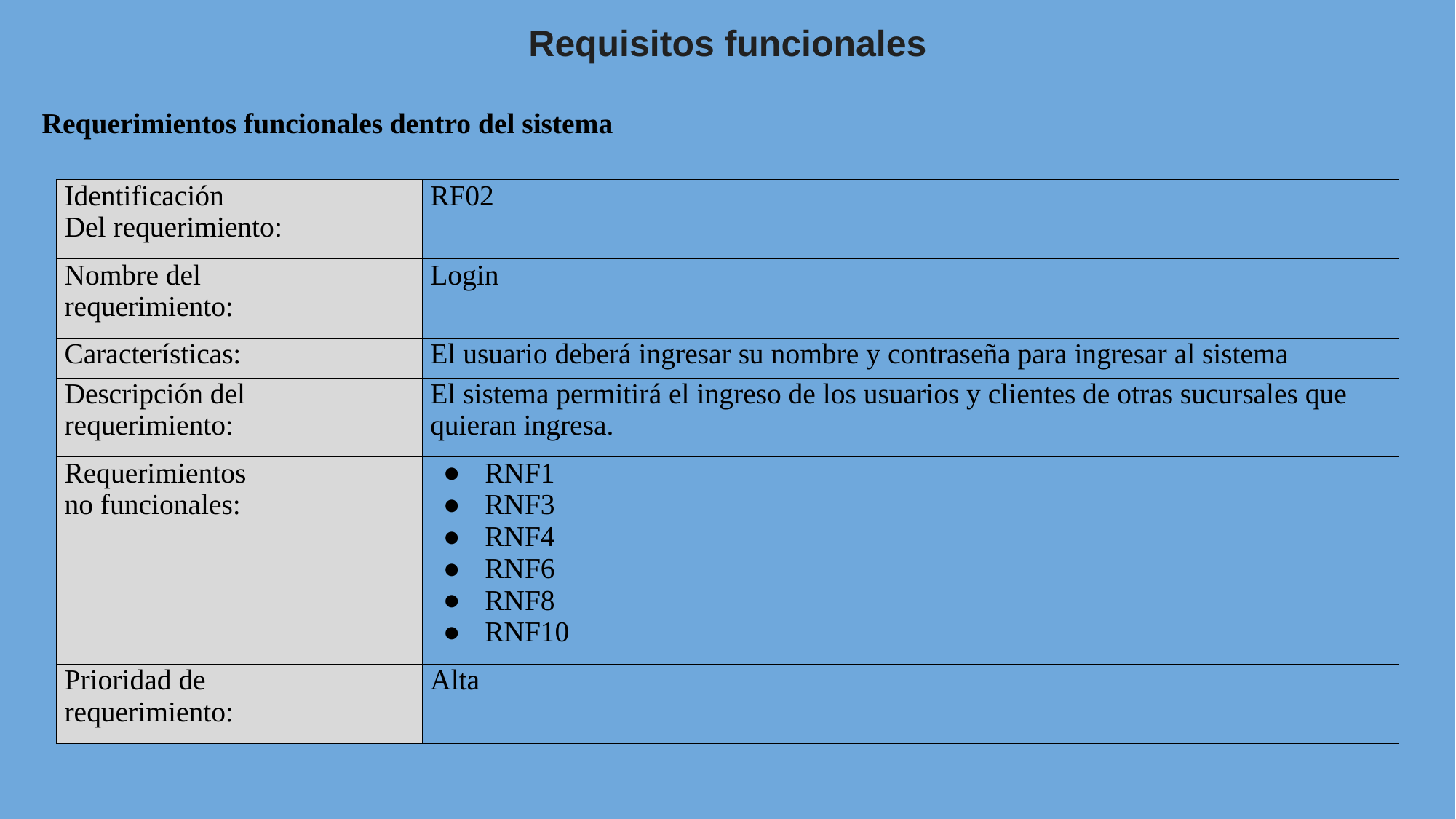

# Requisitos funcionales
Requerimientos funcionales dentro del sistema
| Identificación Del requerimiento: | RF02 |
| --- | --- |
| Nombre del requerimiento: | Login |
| Características: | El usuario deberá ingresar su nombre y contraseña para ingresar al sistema |
| Descripción del requerimiento: | El sistema permitirá el ingreso de los usuarios y clientes de otras sucursales que quieran ingresa. |
| Requerimientos no funcionales: | RNF1 RNF3 RNF4 RNF6 RNF8 RNF10 |
| Prioridad de requerimiento: | Alta |